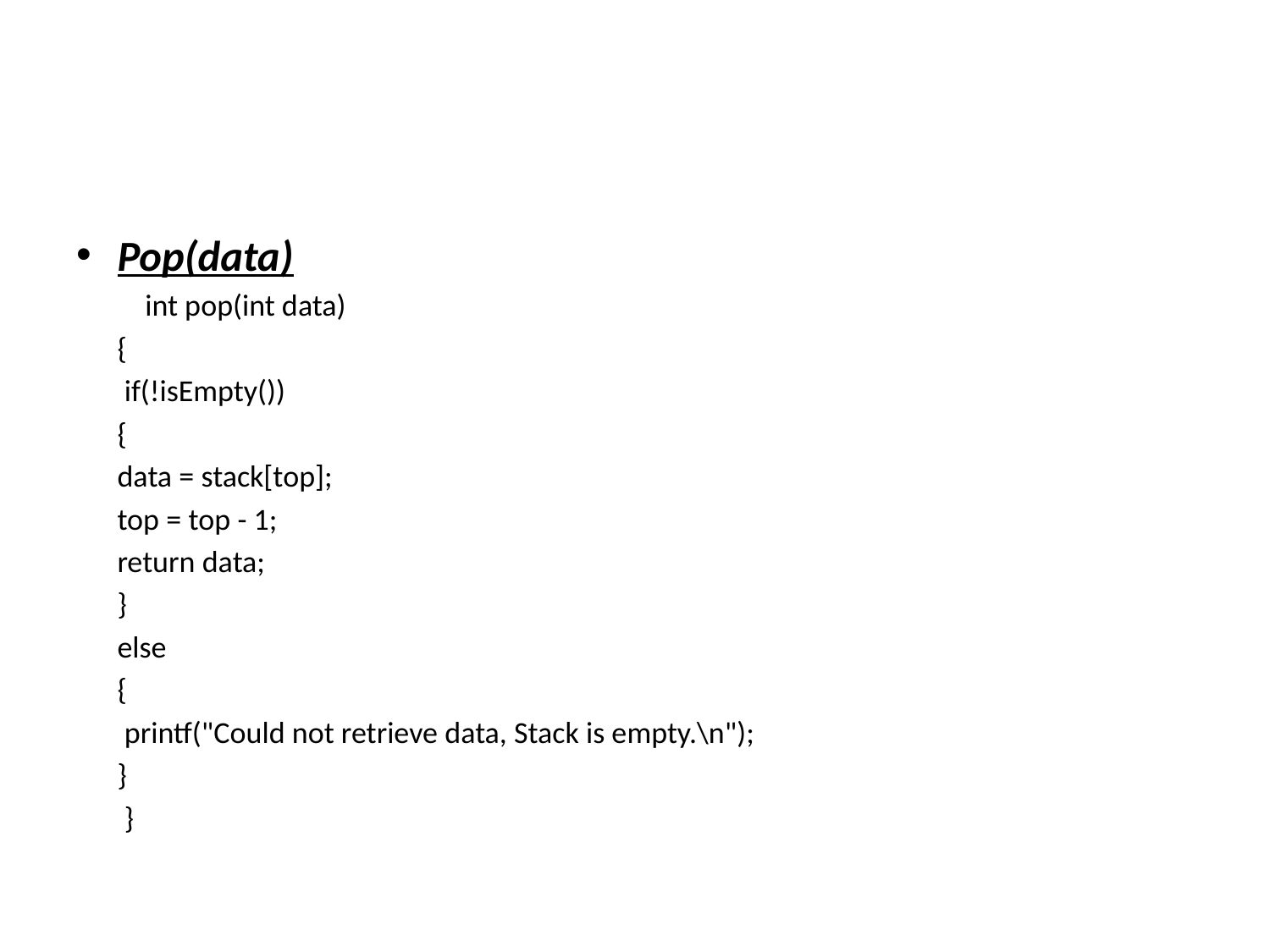

#
Pop(data)
	    int pop(int data)
		{
		 if(!isEmpty())
			{
 			data = stack[top];
			top = top - 1;
			return data;
			}
		else
			{
			 printf("Could not retrieve data, Stack is empty.\n");
			}
		 }